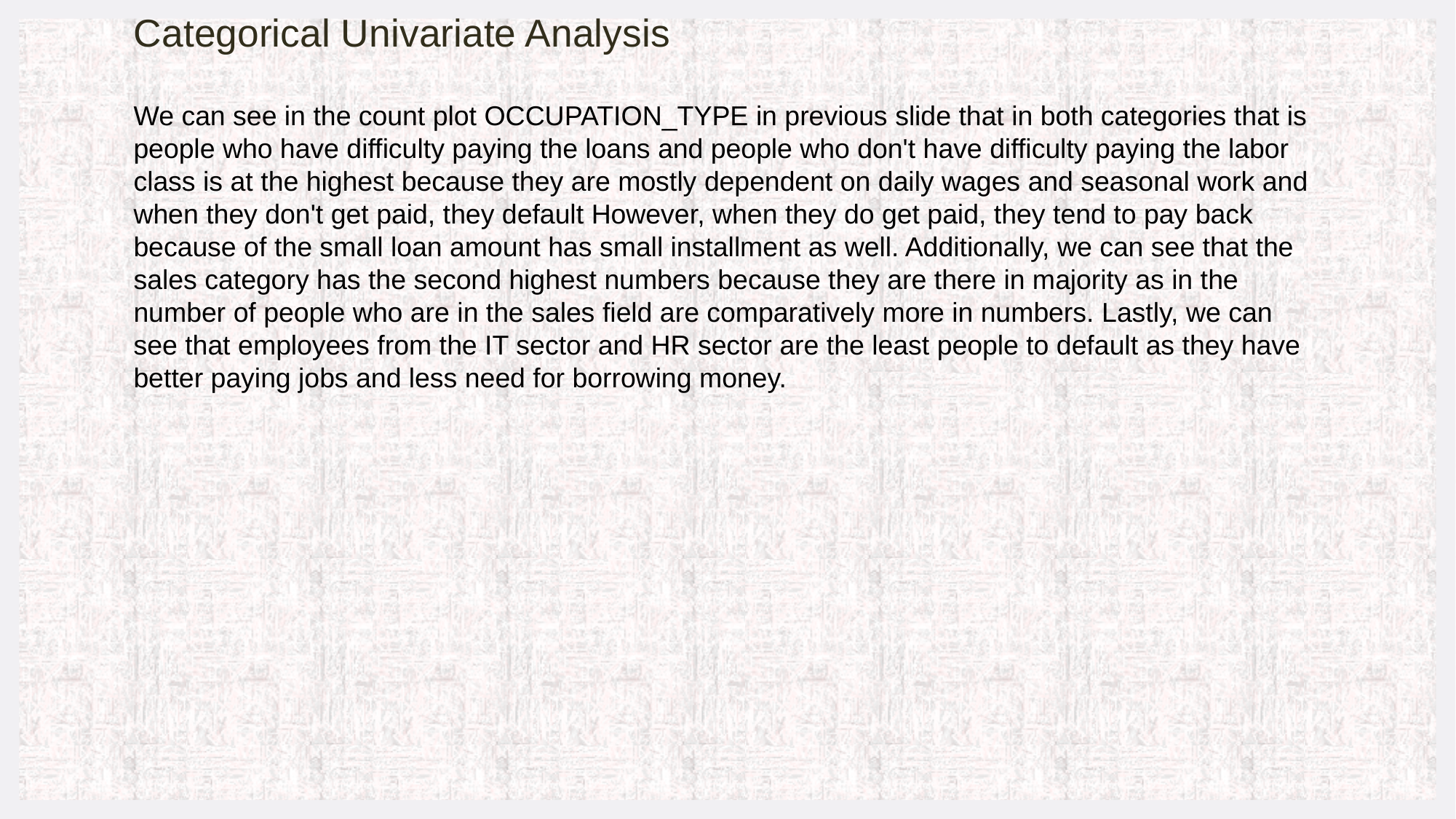

# Categorical Univariate Analysis
We can see in the count plot OCCUPATION_TYPE in previous slide that in both categories that is people who have difficulty paying the loans and people who don't have difficulty paying the labor class is at the highest because they are mostly dependent on daily wages and seasonal work and when they don't get paid, they default However, when they do get paid, they tend to pay back because of the small loan amount has small installment as well. Additionally, we can see that the sales category has the second highest numbers because they are there in majority as in the number of people who are in the sales field are comparatively more in numbers. Lastly, we can see that employees from the IT sector and HR sector are the least people to default as they have better paying jobs and less need for borrowing money.